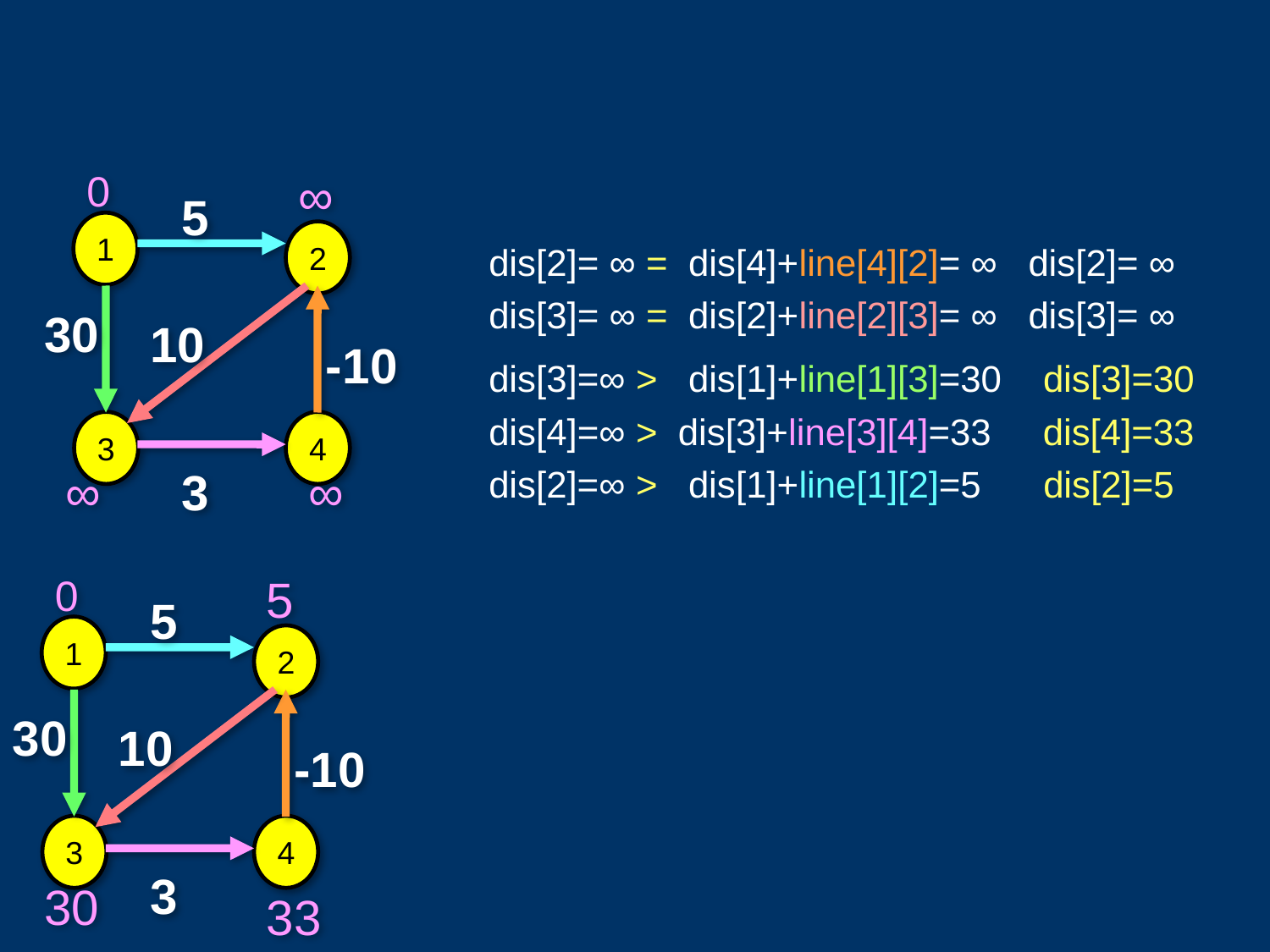

0
∞
5
1
2
dis[2]= ∞ =  dis[4]+line[4][2]= ∞   dis[2]= ∞

dis[3]= ∞ =  dis[2]+line[2][3]= ∞   dis[3]= ∞
30
10
-10
dis[3]=∞ >   dis[1]+line[1][3]=30    dis[3]=30
dis[4]=∞ >  dis[3]+line[3][4]=33     dis[4]=33
3
4

∞
3
∞
dis[2]=∞ >   dis[1]+line[1][2]=5      dis[2]=5
0
5
5
1
2

30
10
-10
3
4

3
30
33